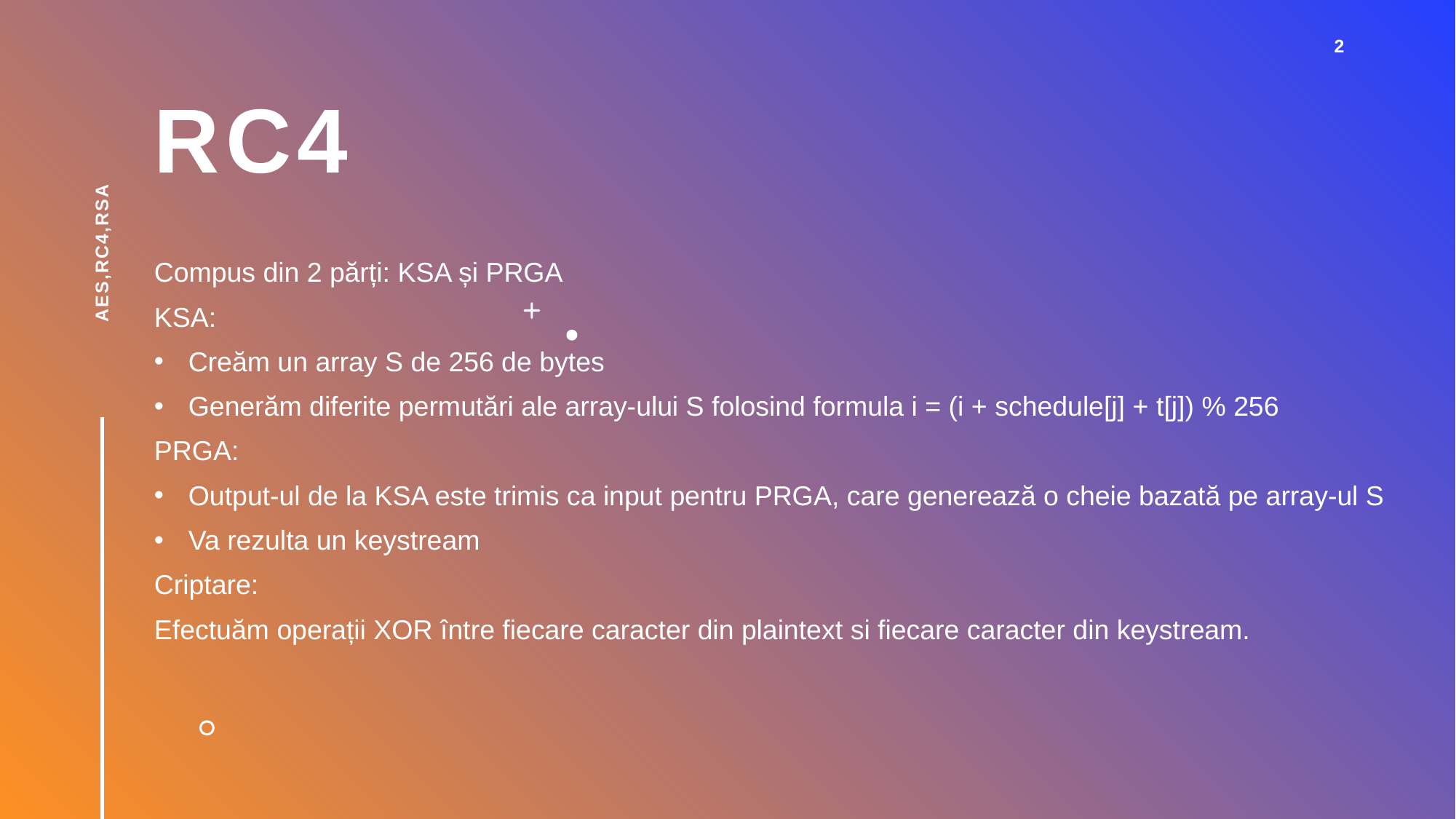

2
# RC4
AES,RC4,RSA
Compus din 2 părți: KSA și PRGA
KSA:
Creăm un array S de 256 de bytes
Generăm diferite permutări ale array-ului S folosind formula i = (i + schedule[j] + t[j]) % 256
PRGA:
Output-ul de la KSA este trimis ca input pentru PRGA, care generează o cheie bazată pe array-ul S
Va rezulta un keystream
Criptare:
Efectuăm operații XOR între fiecare caracter din plaintext si fiecare caracter din keystream.